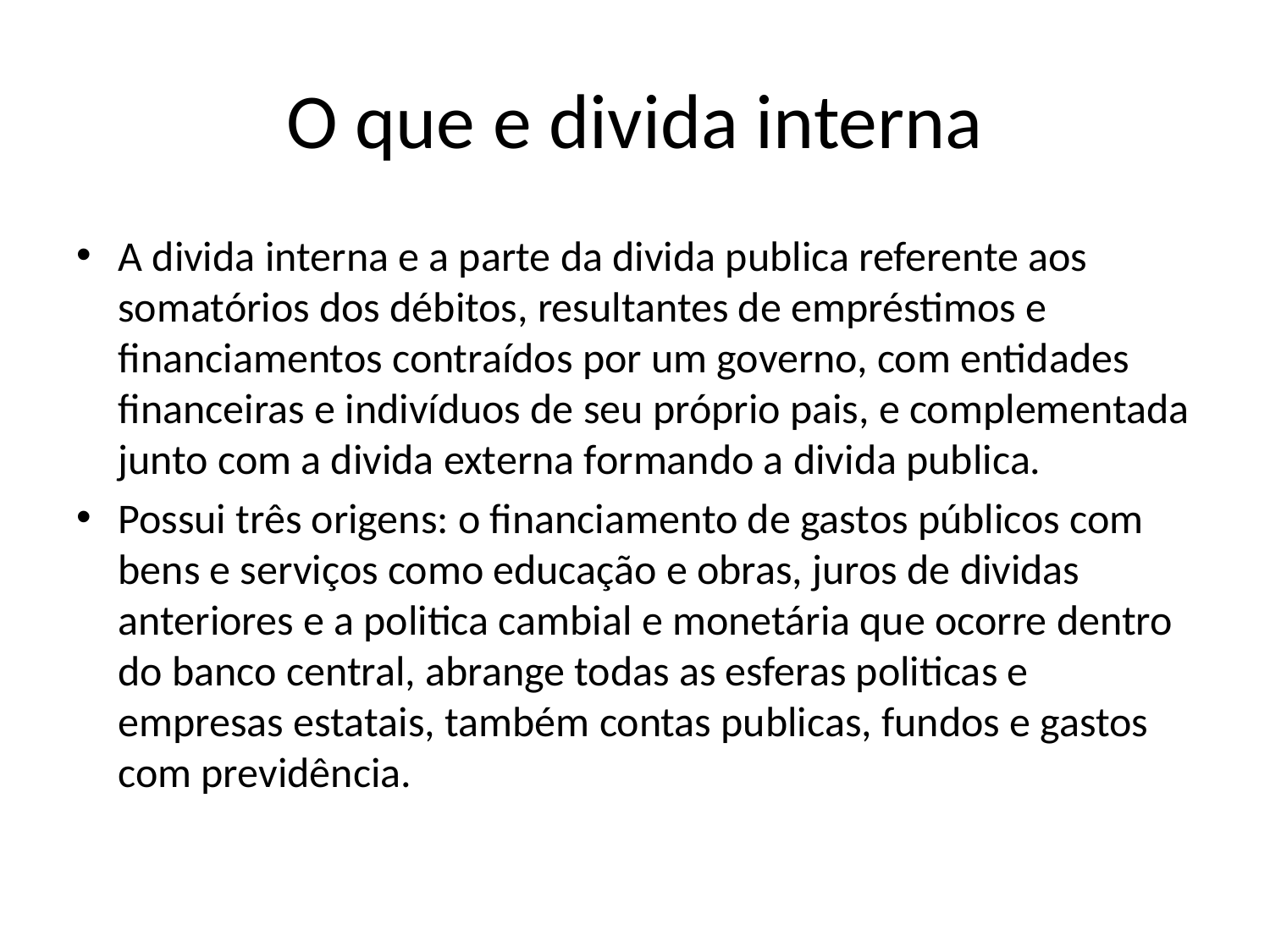

# O que e divida interna
A divida interna e a parte da divida publica referente aos somatórios dos débitos, resultantes de empréstimos e financiamentos contraídos por um governo, com entidades financeiras e indivíduos de seu próprio pais, e complementada junto com a divida externa formando a divida publica.
Possui três origens: o financiamento de gastos públicos com bens e serviços como educação e obras, juros de dividas anteriores e a politica cambial e monetária que ocorre dentro do banco central, abrange todas as esferas politicas e empresas estatais, também contas publicas, fundos e gastos com previdência.